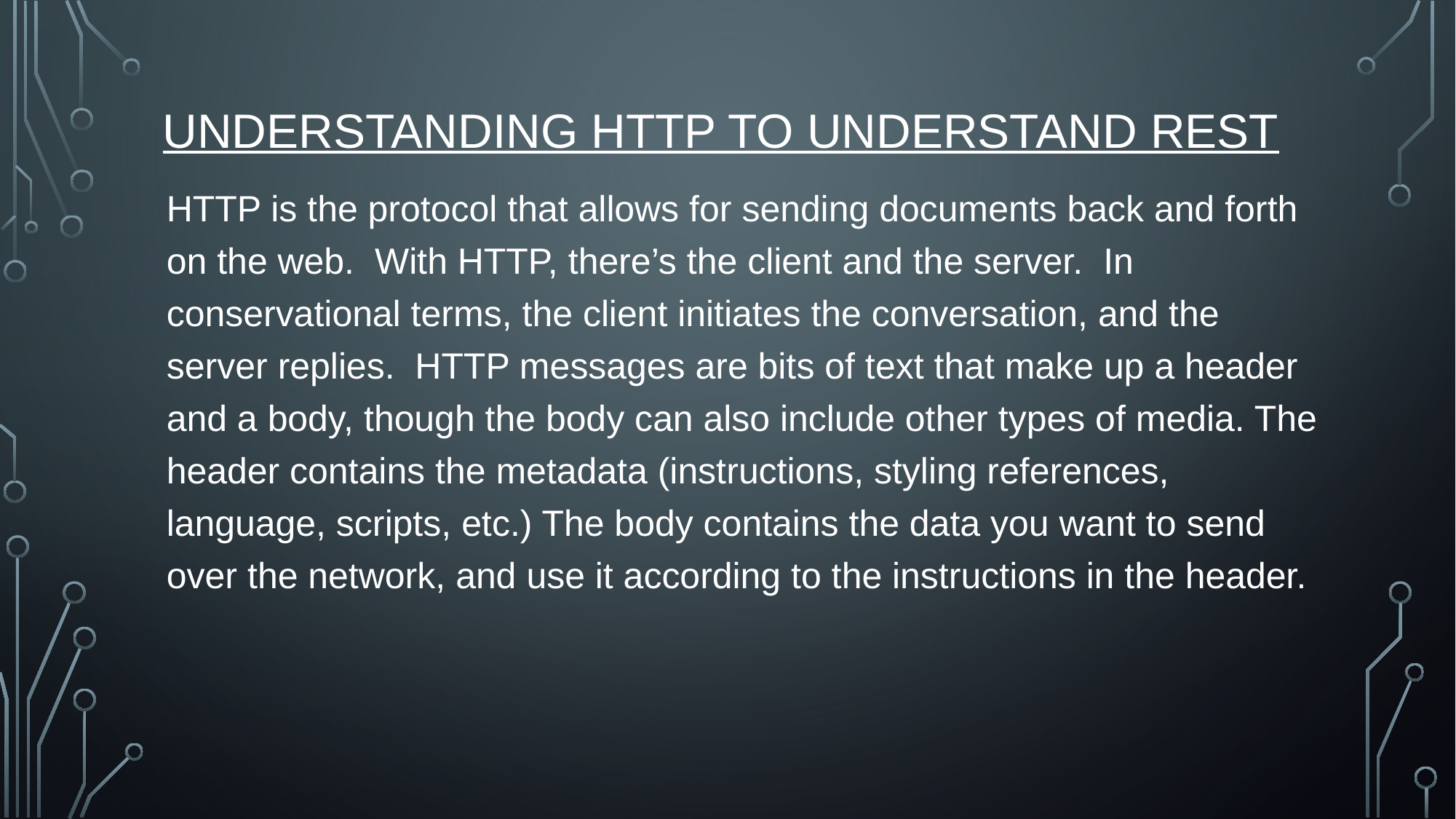

# Understanding http to understand rest
HTTP is the protocol that allows for sending documents back and forth on the web.  With HTTP, there’s the client and the server.  In conservational terms, the client initiates the conversation, and the server replies.  HTTP messages are bits of text that make up a header and a body, though the body can also include other types of media. The header contains the metadata (instructions, styling references, language, scripts, etc.) The body contains the data you want to send over the network, and use it according to the instructions in the header.